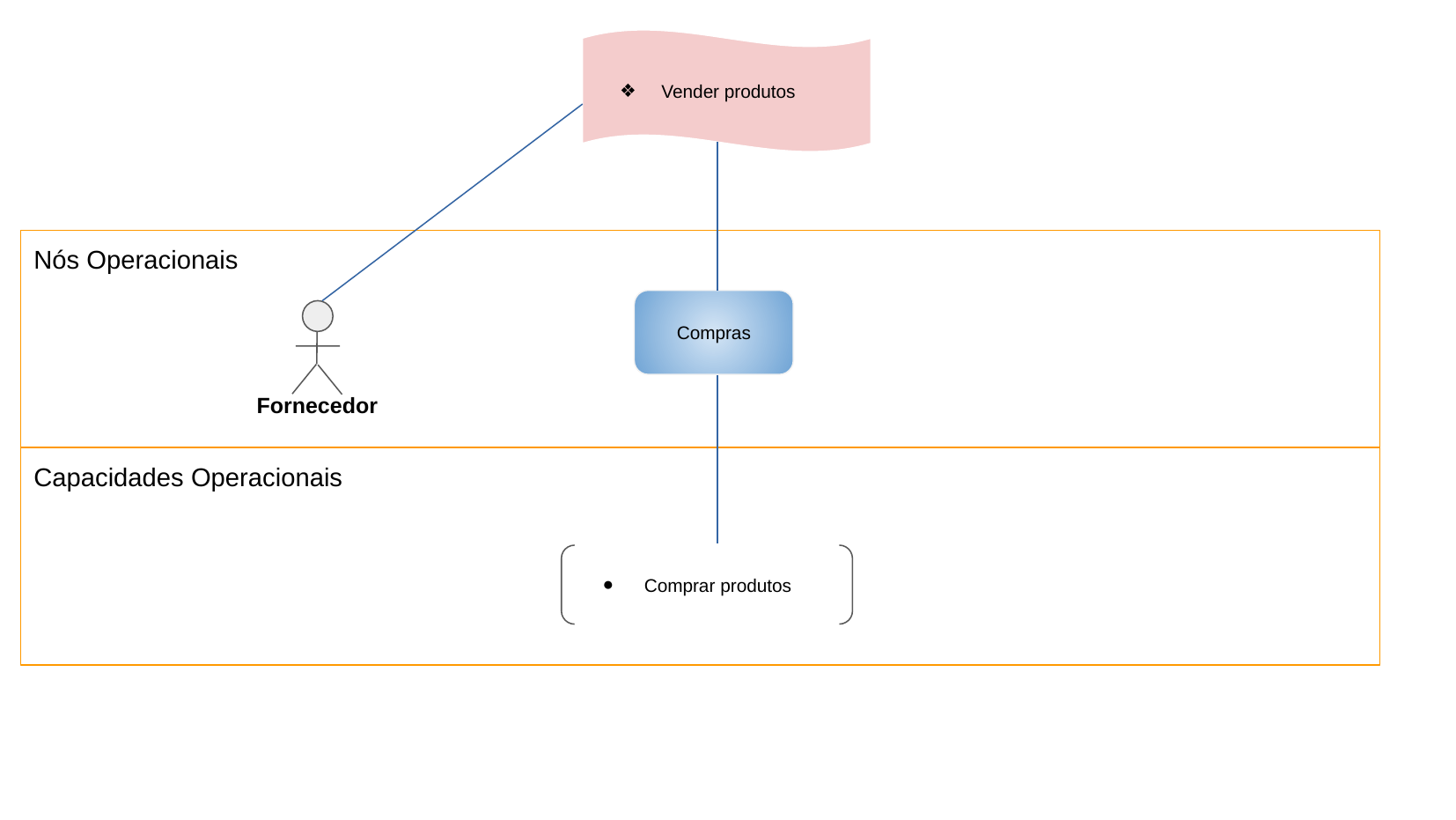

Vender produtos
Nós Operacionais
Compras

Fornecedor
Capacidades Operacionais
Comprar produtos